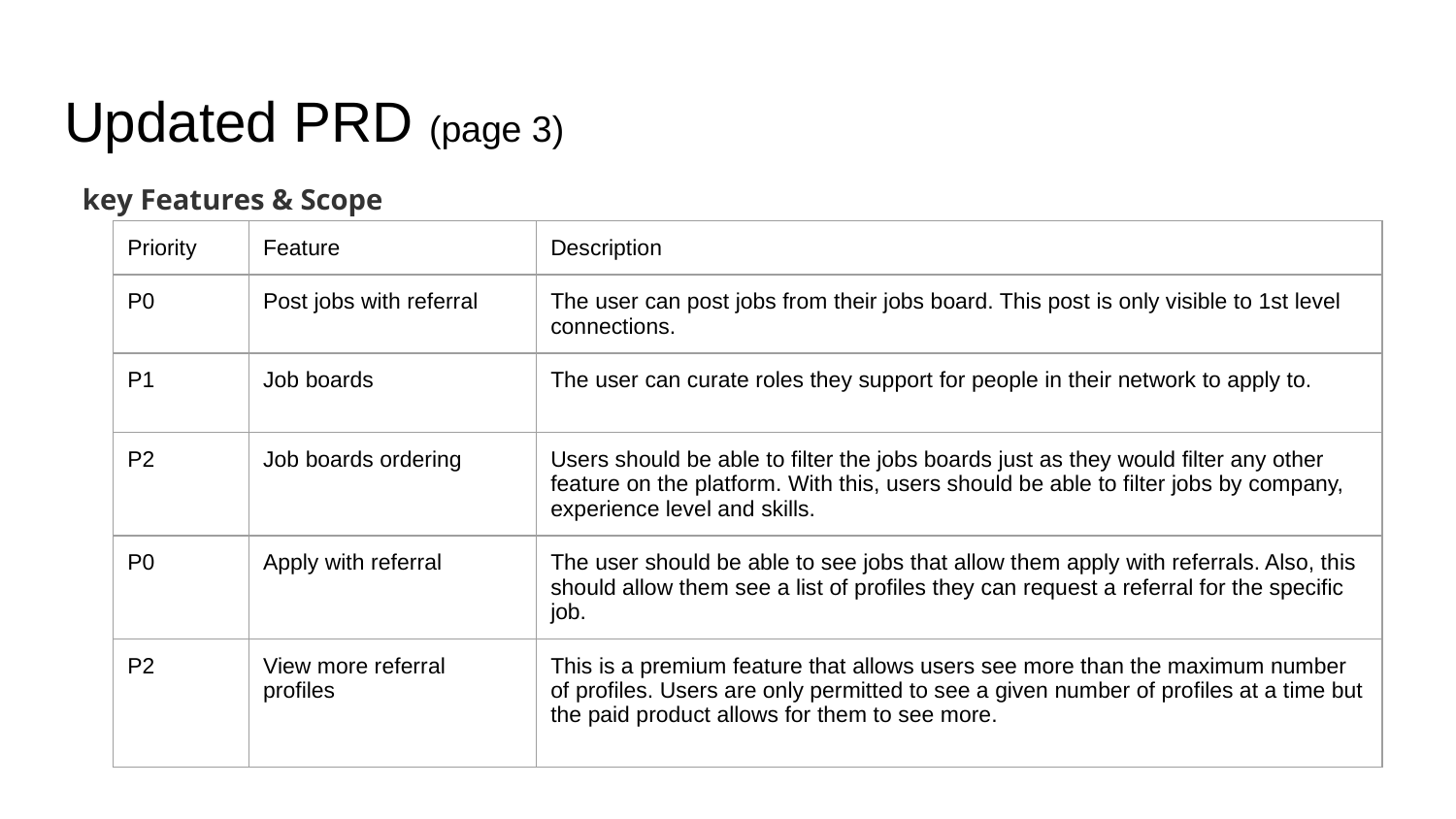

# Updated PRD (page 3)
key Features & Scope
| Priority | Feature | Description |
| --- | --- | --- |
| P0 | Post jobs with referral | The user can post jobs from their jobs board. This post is only visible to 1st level connections. |
| P1 | Job boards | The user can curate roles they support for people in their network to apply to. |
| P2 | Job boards ordering | Users should be able to filter the jobs boards just as they would filter any other feature on the platform. With this, users should be able to filter jobs by company, experience level and skills. |
| P0 | Apply with referral | The user should be able to see jobs that allow them apply with referrals. Also, this should allow them see a list of profiles they can request a referral for the specific job. |
| P2 | View more referral profiles | This is a premium feature that allows users see more than the maximum number of profiles. Users are only permitted to see a given number of profiles at a time but the paid product allows for them to see more. |